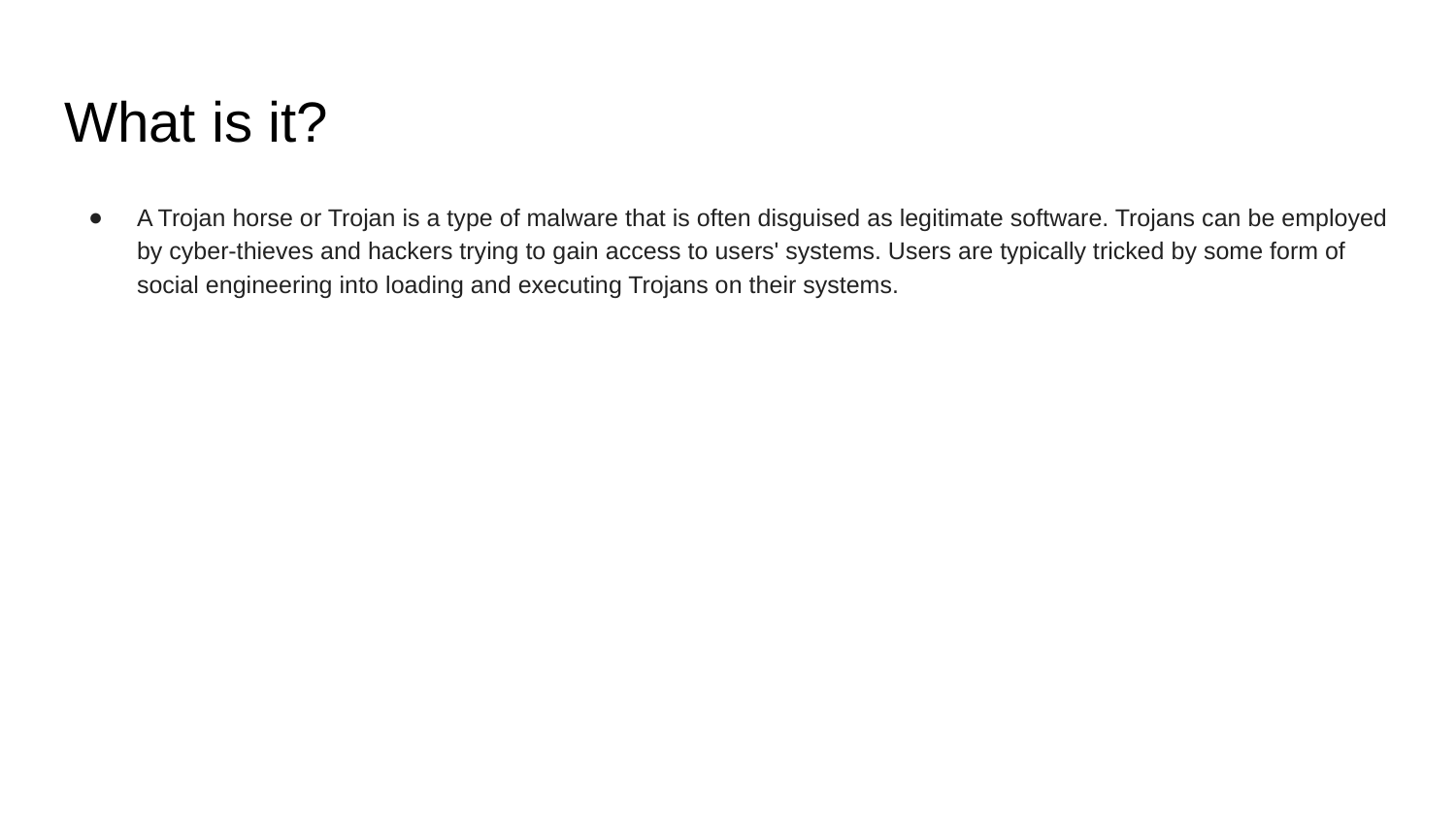

# What is it?
A Trojan horse or Trojan is a type of malware that is often disguised as legitimate software. Trojans can be employed by cyber-thieves and hackers trying to gain access to users' systems. Users are typically tricked by some form of social engineering into loading and executing Trojans on their systems.